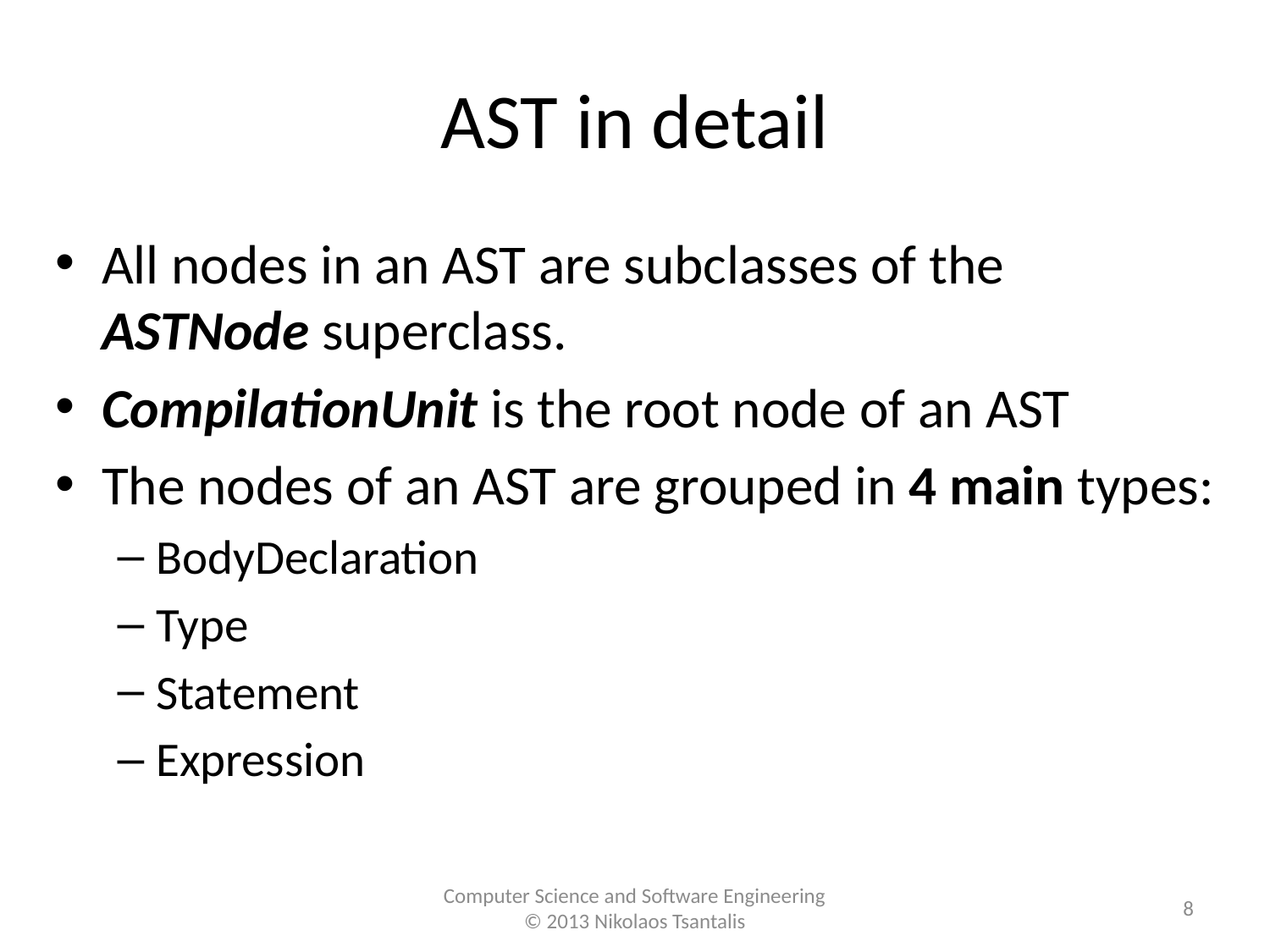

# AST in detail
All nodes in an AST are subclasses of the ASTNode superclass.
CompilationUnit is the root node of an AST
The nodes of an AST are grouped in 4 main types:
BodyDeclaration
Type
Statement
Expression
8